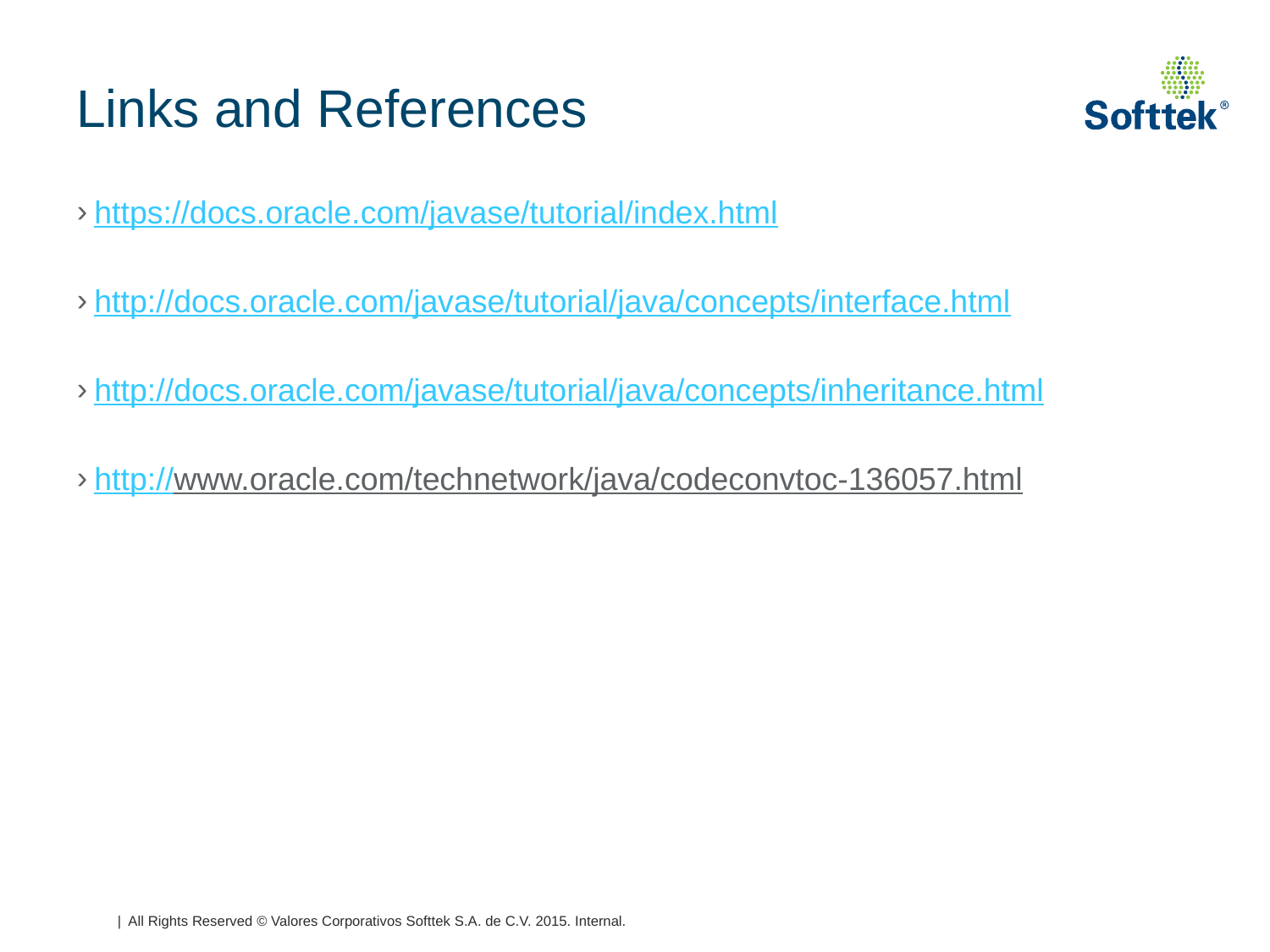

# Links and References
https://docs.oracle.com/javase/tutorial/index.html

http://docs.oracle.com/javase/tutorial/java/concepts/interface.html

http://docs.oracle.com/javase/tutorial/java/concepts/inheritance.html

http://www.oracle.com/technetwork/java/codeconvtoc-136057.html